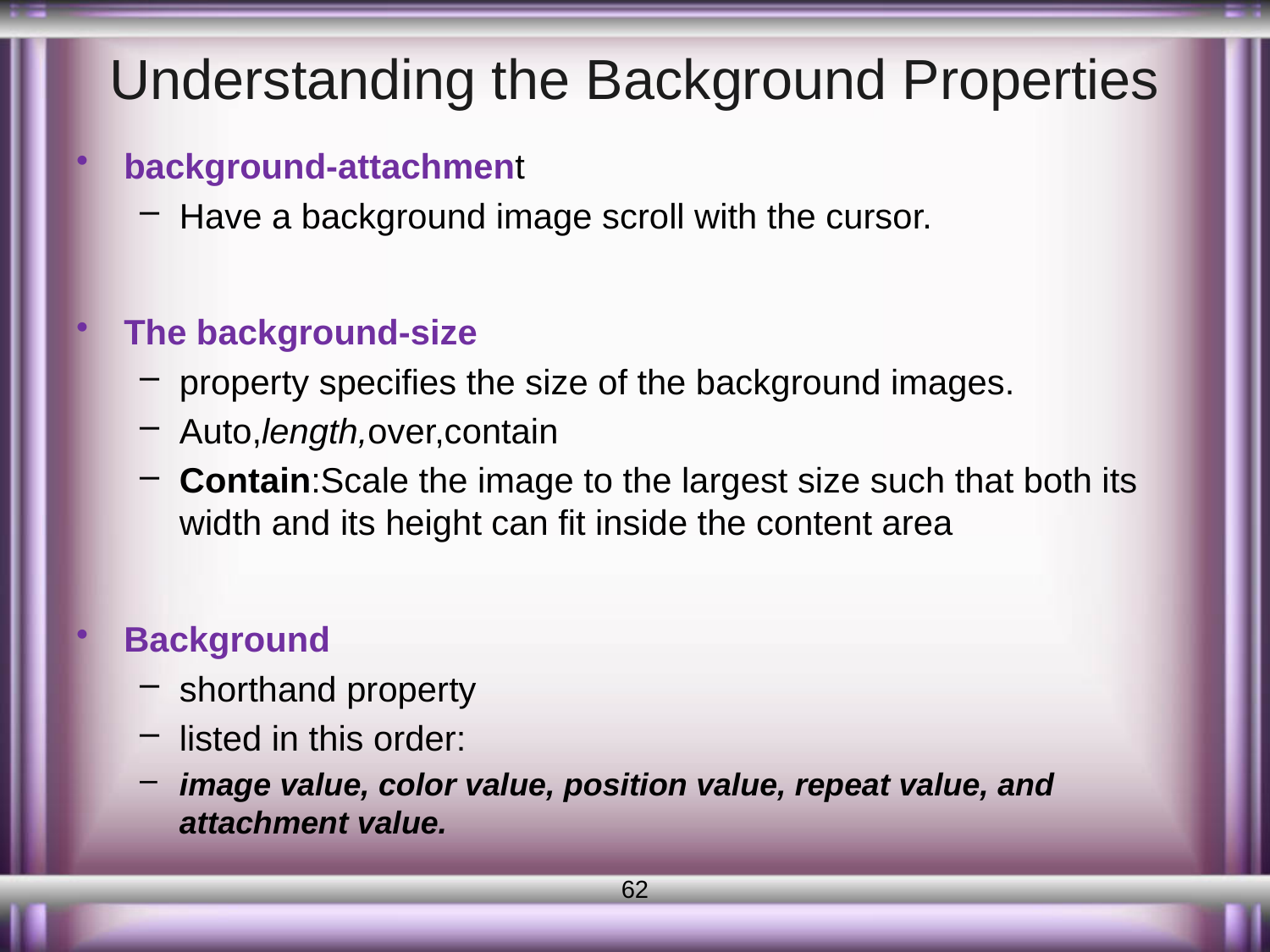

# Understanding the Background Properties
background-attachment
Have a background image scroll with the cursor.

The background-size
property specifies the size of the background images.
Auto,length,over,contain
Contain:Scale the image to the largest size such that both its width and its height can fit inside the content area

Background
shorthand property
listed in this order:
image value, color value, position value, repeat value, and attachment value.
62